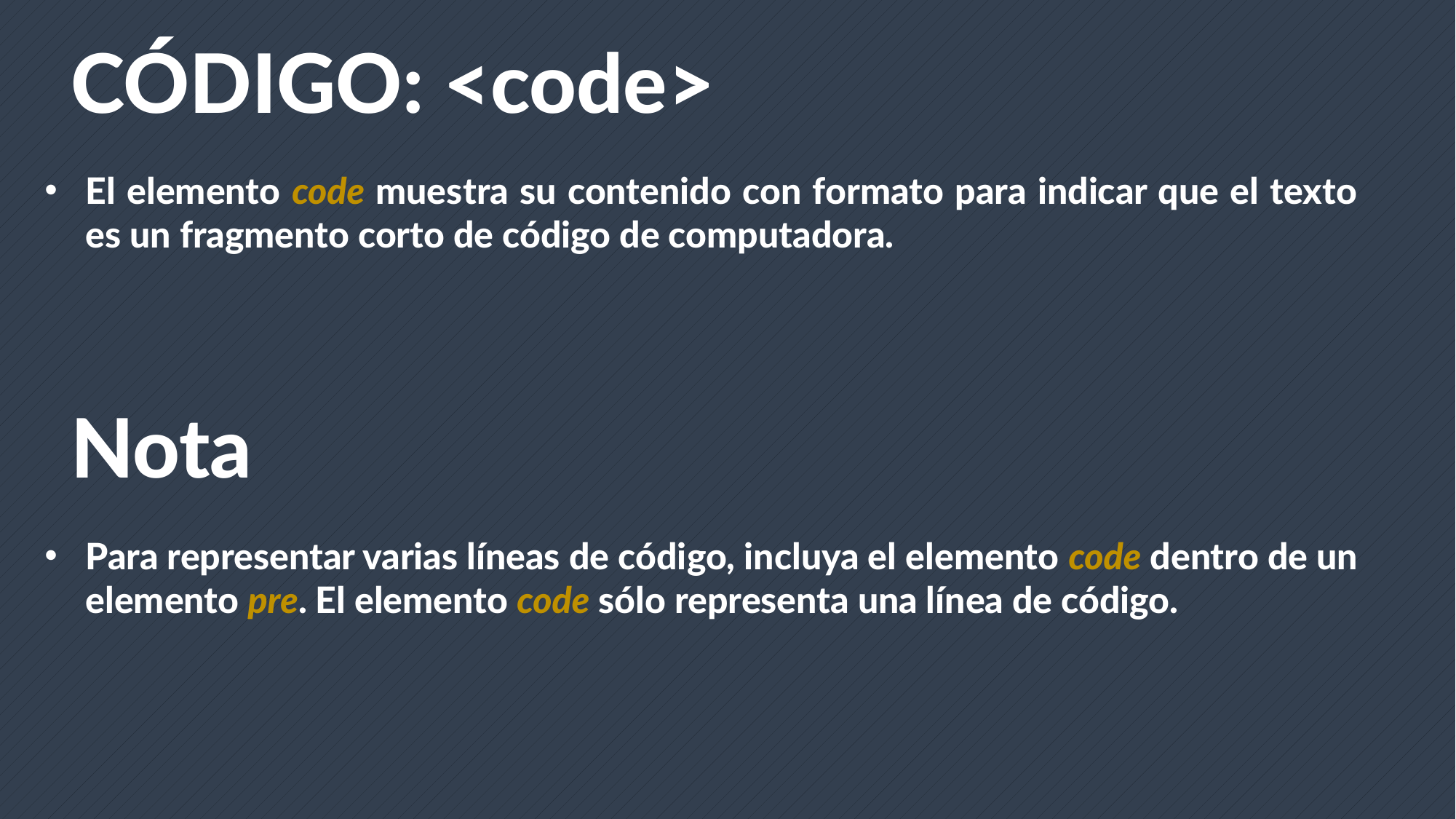

CÓDIGO: <code>
El elemento code muestra su contenido con formato para indicar que el texto es un fragmento corto de código de computadora.
Nota
Para representar varias líneas de código, incluya el elemento code dentro de un elemento pre. El elemento code sólo representa una línea de código.